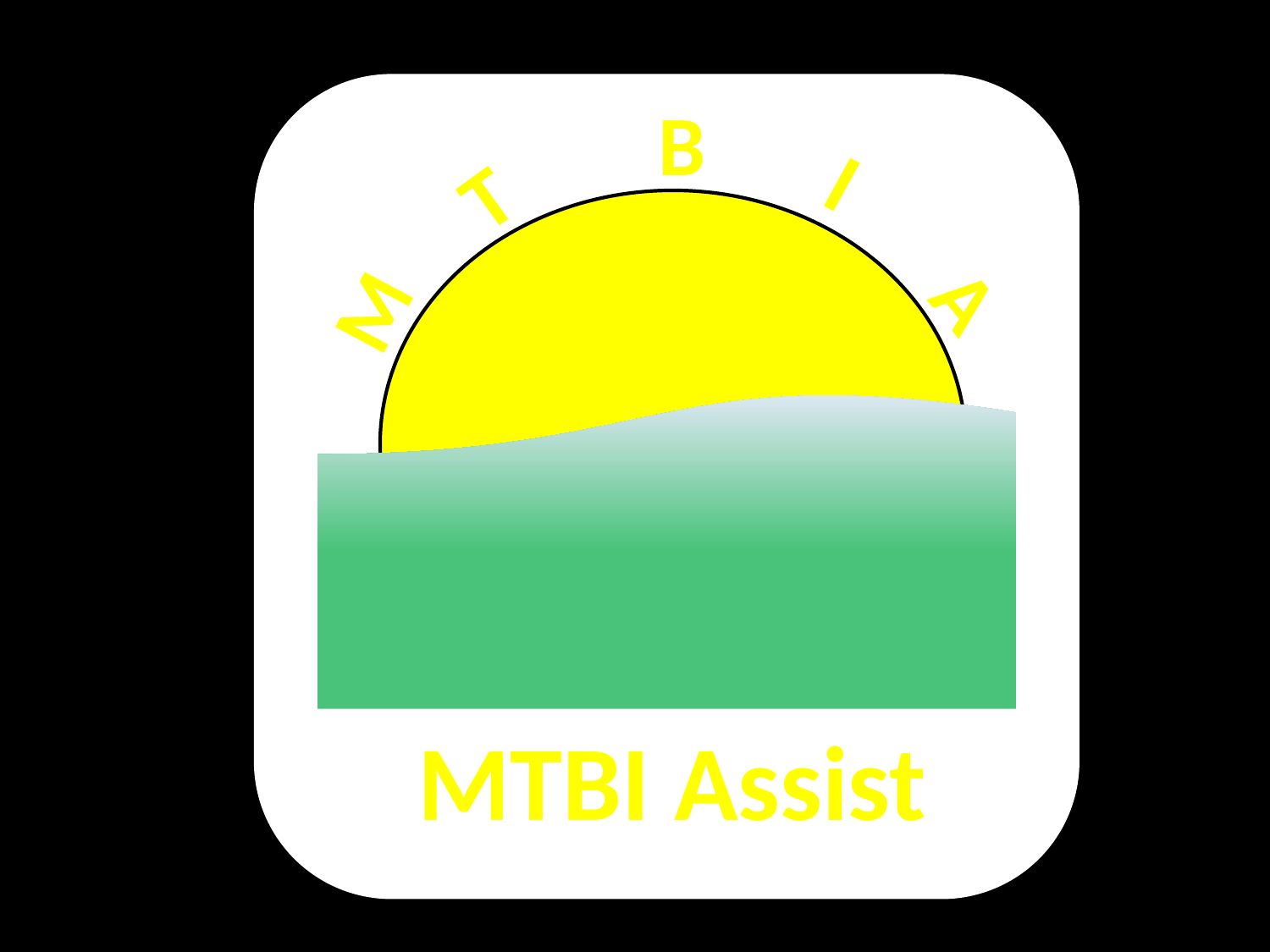

B
I
T

A
M

MTBI Assist